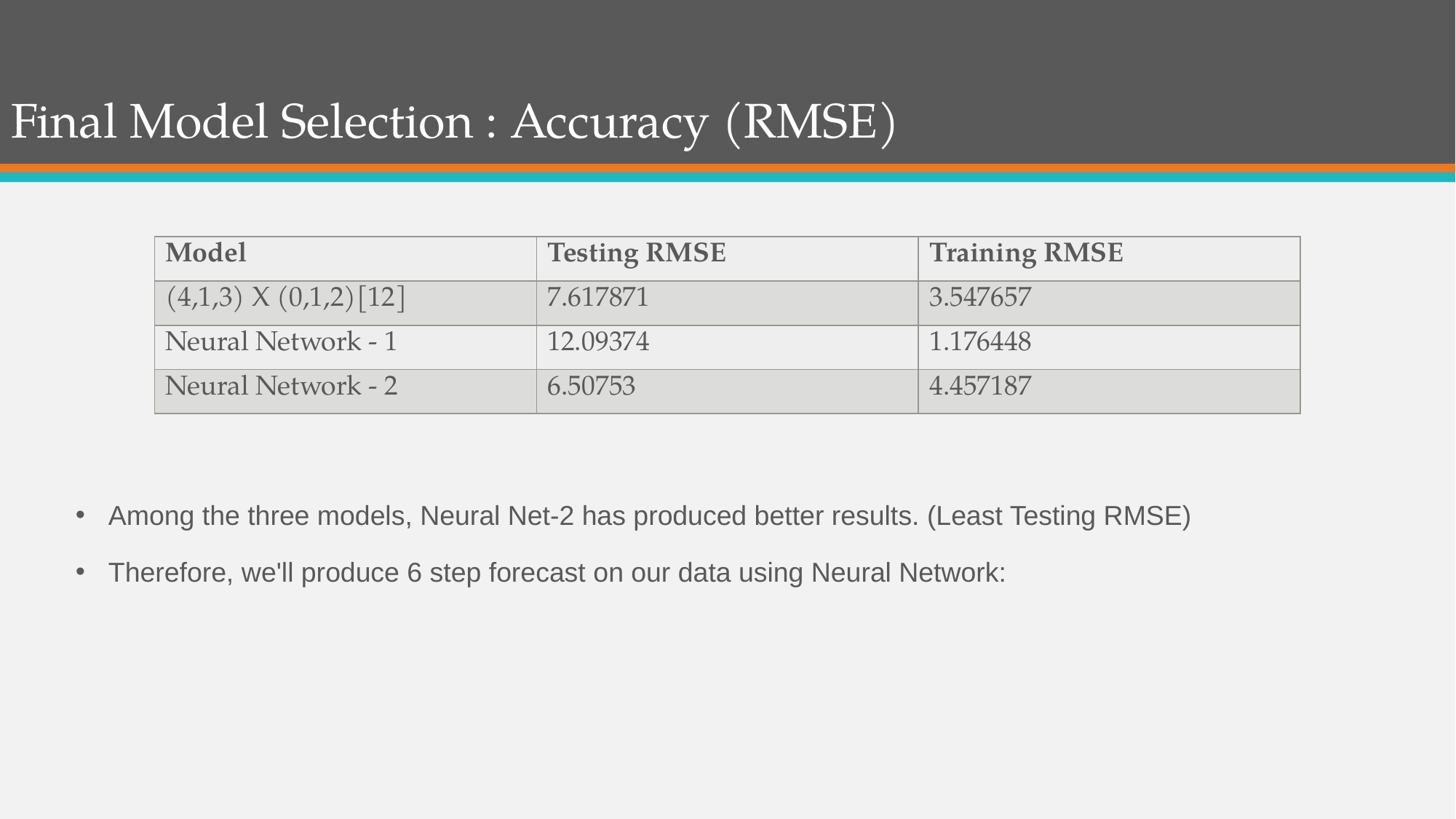

# Final Model Selection : Accuracy (RMSE)
| Model | Testing RMSE | Training RMSE |
| --- | --- | --- |
| (4,1,3) X (0,1,2)[12] | 7.617871 | 3.547657 |
| Neural Network - 1 | 12.09374 | 1.176448 |
| Neural Network - 2 | 6.50753 | 4.457187 |
Among the three models, Neural Net-2 has produced better results. (Least Testing RMSE)
Therefore, we'll produce 6 step forecast on our data using Neural Network: